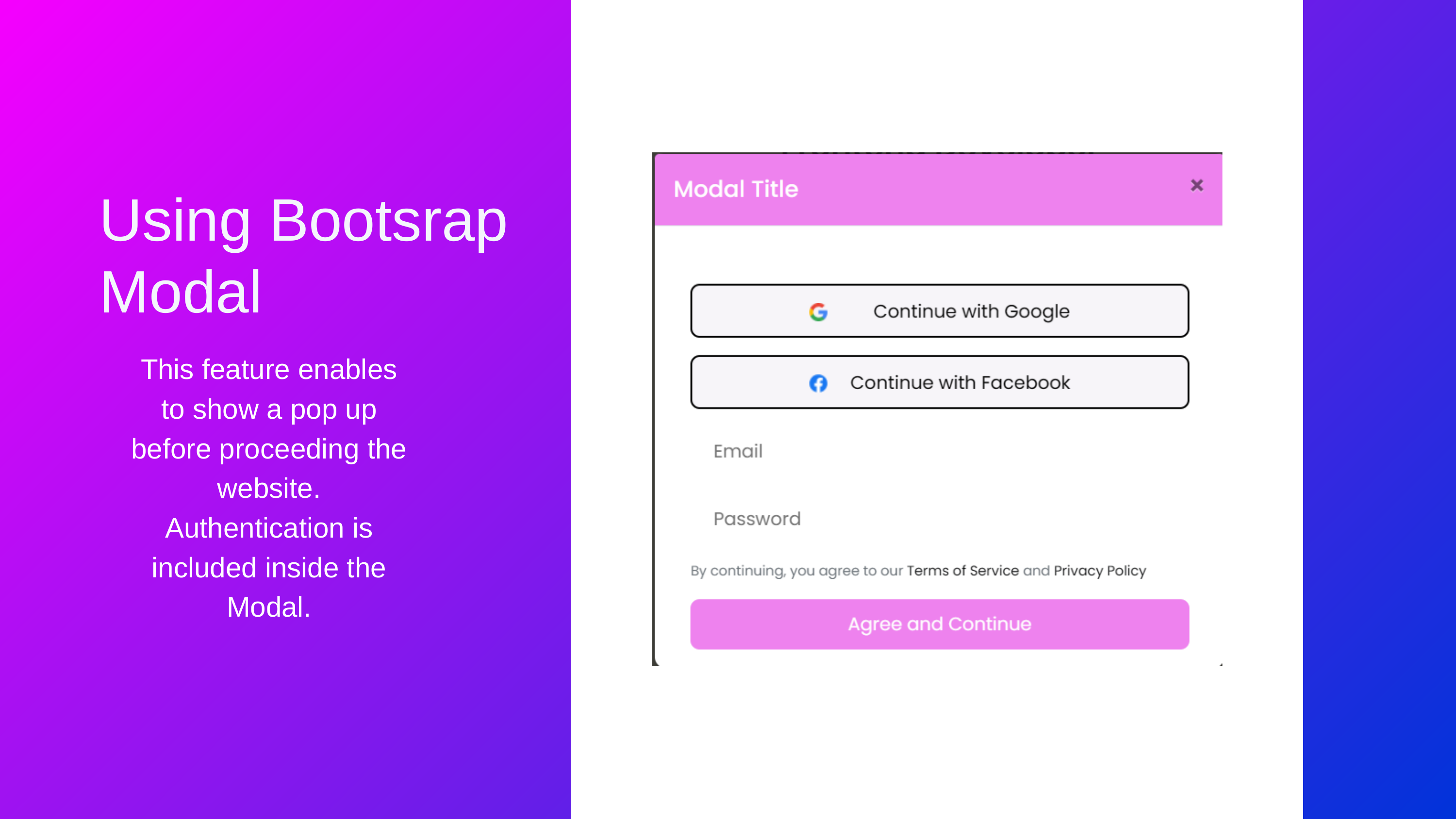

Using Bootsrap Modal
This feature enables to show a pop up before proceeding the website. Authentication is included inside the Modal.